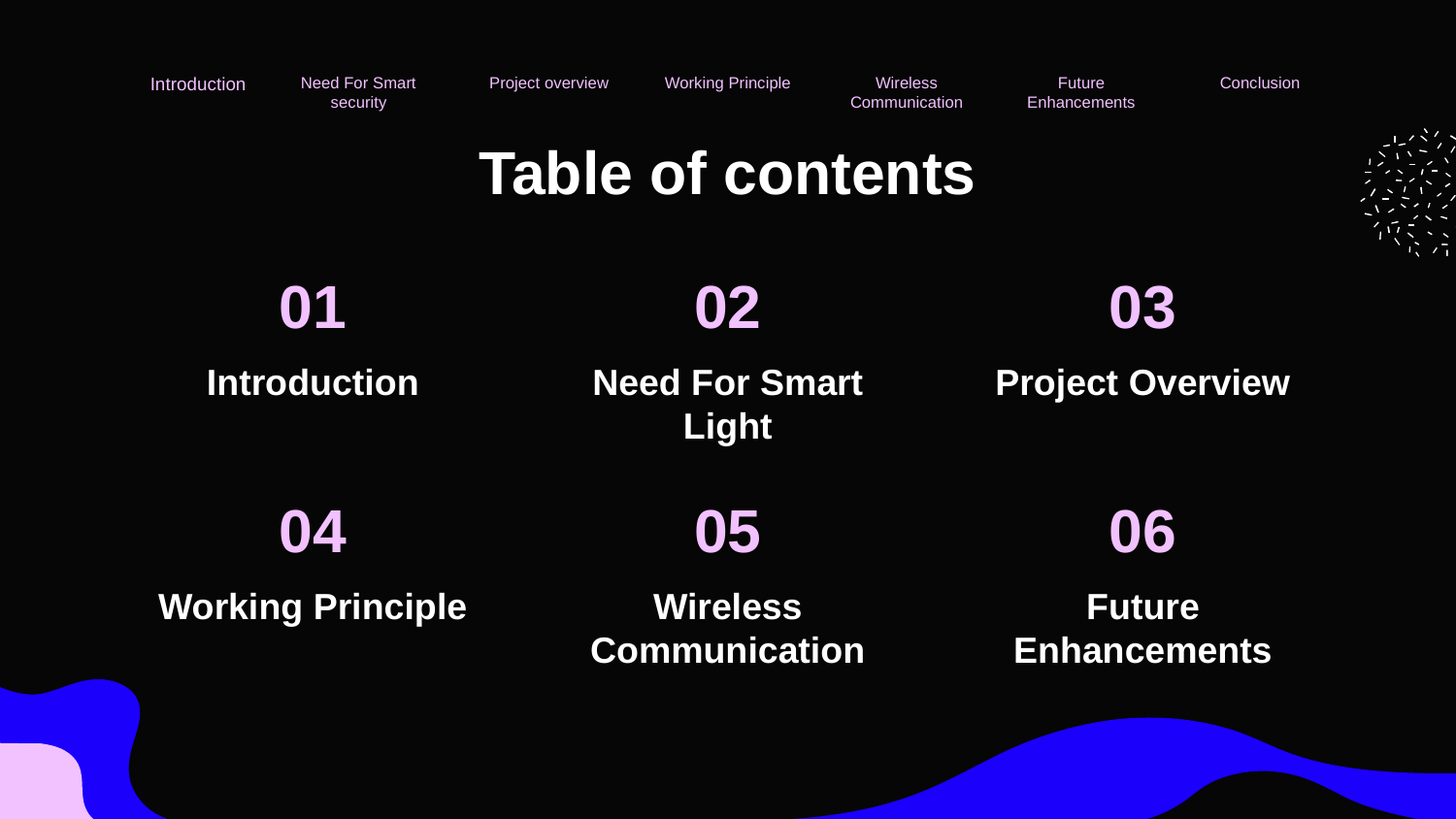

Introduction
Need For Smart security
Project overview
Working Principle
Wireless Communication
Future Enhancements
Conclusion
Introduction
# Table of contents
01
02
03
Introduction
Need For Smart Light
Project Overview
04
05
06
Working Principle
Wireless Communication
Future Enhancements